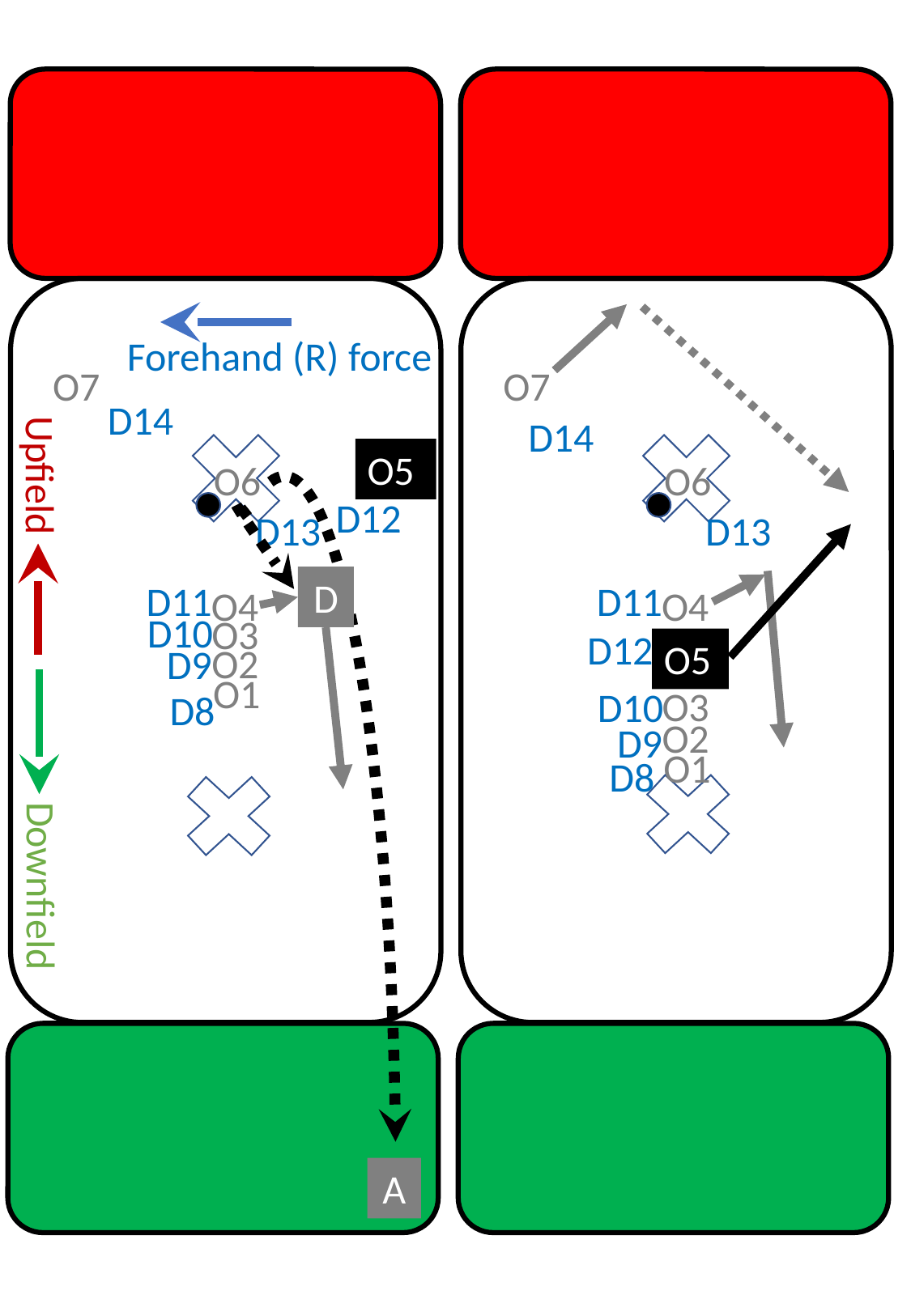

Forehand (R) force
O7
O7
D14
D14

O5
O6
O6
Upfield

D12

D13
D13
D
D11
D11
O4
O4
D10
O3
D12
O5
O2
D9
O1
O3
D10
D8
O2
D9
O1
D8

Downfield

A